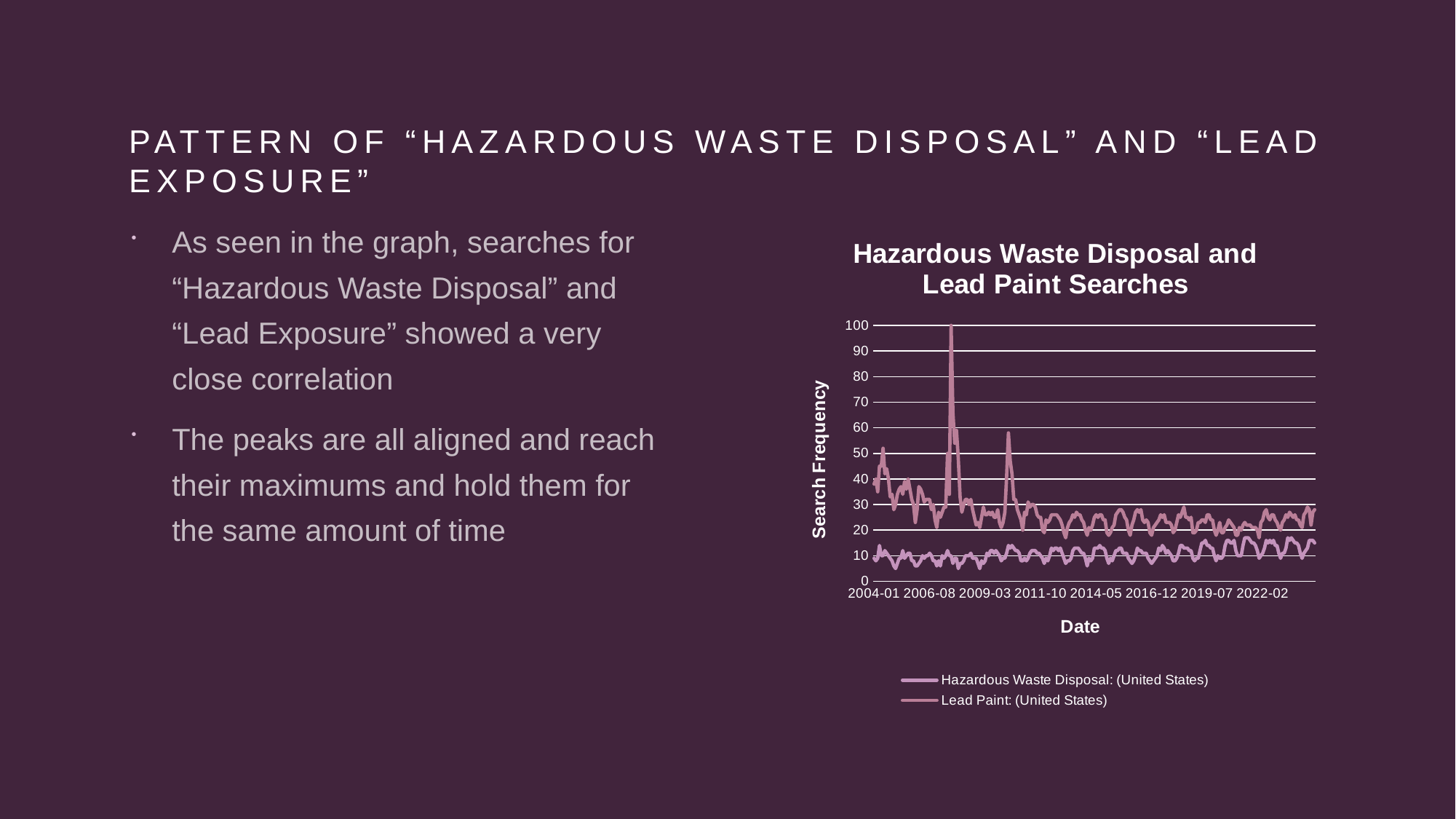

# Pattern of “Hazardous waste disposal” and “Lead exposure”
As seen in the graph, searches for  “Hazardous Waste Disposal” and “Lead Exposure” showed a very close correlation
The peaks are all aligned and reach their maximums and hold them for the same amount of time

### Chart: Hazardous Waste Disposal and Lead Paint Searches

| Category | Hazardous Waste Disposal: (United States) | Lead Paint: (United States) |
|---|---|---|
| 2004-01 | 9.0 | 38.0 |
| 2004-02 | 8.0 | 40.0 |
| 2004-03 | 9.0 | 35.0 |
| 2004-04 | 14.0 | 45.0 |
| 2004-05 | 10.0 | 45.0 |
| 2004-06 | 10.0 | 52.0 |
| 2004-07 | 12.0 | 42.0 |
| 2004-08 | 11.0 | 44.0 |
| 2004-09 | 10.0 | 40.0 |
| 2004-10 | 9.0 | 33.0 |
| 2004-11 | 8.0 | 34.0 |
| 2004-12 | 6.0 | 28.0 |
| 2005-01 | 5.0 | 30.0 |
| 2005-02 | 7.0 | 34.0 |
| 2005-03 | 9.0 | 36.0 |
| 2005-04 | 9.0 | 37.0 |
| 2005-05 | 12.0 | 34.0 |
| 2005-06 | 9.0 | 39.0 |
| 2005-07 | 10.0 | 36.0 |
| 2005-08 | 11.0 | 40.0 |
| 2005-09 | 11.0 | 36.0 |
| 2005-10 | 8.0 | 32.0 |
| 2005-11 | 8.0 | 30.0 |
| 2005-12 | 6.0 | 23.0 |
| 2006-01 | 6.0 | 28.0 |
| 2006-02 | 7.0 | 37.0 |
| 2006-03 | 8.0 | 36.0 |
| 2006-04 | 10.0 | 34.0 |
| 2006-05 | 9.0 | 31.0 |
| 2006-06 | 10.0 | 32.0 |
| 2006-07 | 10.0 | 32.0 |
| 2006-08 | 11.0 | 32.0 |
| 2006-09 | 10.0 | 28.0 |
| 2006-10 | 8.0 | 30.0 |
| 2006-11 | 8.0 | 24.0 |
| 2006-12 | 6.0 | 21.0 |
| 2007-01 | 8.0 | 27.0 |
| 2007-02 | 6.0 | 25.0 |
| 2007-03 | 10.0 | 27.0 |
| 2007-04 | 9.0 | 29.0 |
| 2007-05 | 10.0 | 29.0 |
| 2007-06 | 12.0 | 50.0 |
| 2007-07 | 10.0 | 34.0 |
| 2007-08 | 10.0 | 100.0 |
| 2007-09 | 7.0 | 66.0 |
| 2007-10 | 9.0 | 54.0 |
| 2007-11 | 9.0 | 59.0 |
| 2007-12 | 5.0 | 48.0 |
| 2008-01 | 7.0 | 33.0 |
| 2008-02 | 7.0 | 27.0 |
| 2008-03 | 8.0 | 30.0 |
| 2008-04 | 10.0 | 32.0 |
| 2008-05 | 10.0 | 32.0 |
| 2008-06 | 10.0 | 30.0 |
| 2008-07 | 11.0 | 32.0 |
| 2008-08 | 9.0 | 28.0 |
| 2008-09 | 9.0 | 25.0 |
| 2008-10 | 9.0 | 22.0 |
| 2008-11 | 7.0 | 23.0 |
| 2008-12 | 5.0 | 21.0 |
| 2009-01 | 8.0 | 25.0 |
| 2009-02 | 7.0 | 29.0 |
| 2009-03 | 8.0 | 26.0 |
| 2009-04 | 11.0 | 26.0 |
| 2009-05 | 10.0 | 27.0 |
| 2009-06 | 12.0 | 26.0 |
| 2009-07 | 12.0 | 27.0 |
| 2009-08 | 11.0 | 25.0 |
| 2009-09 | 12.0 | 25.0 |
| 2009-10 | 11.0 | 28.0 |
| 2009-11 | 10.0 | 23.0 |
| 2009-12 | 8.0 | 21.0 |
| 2010-01 | 9.0 | 23.0 |
| 2010-02 | 9.0 | 27.0 |
| 2010-03 | 11.0 | 41.0 |
| 2010-04 | 14.0 | 58.0 |
| 2010-05 | 13.0 | 47.0 |
| 2010-06 | 14.0 | 42.0 |
| 2010-07 | 13.0 | 32.0 |
| 2010-08 | 12.0 | 32.0 |
| 2010-09 | 12.0 | 28.0 |
| 2010-10 | 11.0 | 26.0 |
| 2010-11 | 8.0 | 24.0 |
| 2010-12 | 8.0 | 20.0 |
| 2011-01 | 9.0 | 27.0 |
| 2011-02 | 8.0 | 26.0 |
| 2011-03 | 9.0 | 31.0 |
| 2011-04 | 11.0 | 29.0 |
| 2011-05 | 12.0 | 30.0 |
| 2011-06 | 12.0 | 30.0 |
| 2011-07 | 12.0 | 29.0 |
| 2011-08 | 11.0 | 26.0 |
| 2011-09 | 11.0 | 25.0 |
| 2011-10 | 10.0 | 25.0 |
| 2011-11 | 9.0 | 20.0 |
| 2011-12 | 7.0 | 19.0 |
| 2012-01 | 9.0 | 24.0 |
| 2012-02 | 8.0 | 23.0 |
| 2012-03 | 10.0 | 24.0 |
| 2012-04 | 13.0 | 26.0 |
| 2012-05 | 12.0 | 26.0 |
| 2012-06 | 13.0 | 26.0 |
| 2012-07 | 13.0 | 26.0 |
| 2012-08 | 12.0 | 25.0 |
| 2012-09 | 13.0 | 24.0 |
| 2012-10 | 11.0 | 22.0 |
| 2012-11 | 9.0 | 19.0 |
| 2012-12 | 7.0 | 17.0 |
| 2013-01 | 8.0 | 21.0 |
| 2013-02 | 8.0 | 23.0 |
| 2013-03 | 9.0 | 24.0 |
| 2013-04 | 12.0 | 26.0 |
| 2013-05 | 13.0 | 25.0 |
| 2013-06 | 13.0 | 27.0 |
| 2013-07 | 13.0 | 26.0 |
| 2013-08 | 12.0 | 26.0 |
| 2013-09 | 11.0 | 24.0 |
| 2013-10 | 11.0 | 23.0 |
| 2013-11 | 9.0 | 20.0 |
| 2013-12 | 6.0 | 18.0 |
| 2014-01 | 9.0 | 21.0 |
| 2014-02 | 8.0 | 20.0 |
| 2014-03 | 9.0 | 22.0 |
| 2014-04 | 13.0 | 25.0 |
| 2014-05 | 13.0 | 26.0 |
| 2014-06 | 13.0 | 25.0 |
| 2014-07 | 14.0 | 26.0 |
| 2014-08 | 13.0 | 26.0 |
| 2014-09 | 13.0 | 24.0 |
| 2014-10 | 12.0 | 24.0 |
| 2014-11 | 9.0 | 19.0 |
| 2014-12 | 7.0 | 18.0 |
| 2015-01 | 9.0 | 19.0 |
| 2015-02 | 8.0 | 21.0 |
| 2015-03 | 10.0 | 22.0 |
| 2015-04 | 12.0 | 26.0 |
| 2015-05 | 12.0 | 27.0 |
| 2015-06 | 13.0 | 28.0 |
| 2015-07 | 13.0 | 28.0 |
| 2015-08 | 11.0 | 27.0 |
| 2015-09 | 11.0 | 25.0 |
| 2015-10 | 11.0 | 24.0 |
| 2015-11 | 9.0 | 20.0 |
| 2015-12 | 8.0 | 18.0 |
| 2016-01 | 7.0 | 22.0 |
| 2016-02 | 8.0 | 24.0 |
| 2016-03 | 10.0 | 27.0 |
| 2016-04 | 13.0 | 28.0 |
| 2016-05 | 12.0 | 27.0 |
| 2016-06 | 12.0 | 28.0 |
| 2016-07 | 11.0 | 24.0 |
| 2016-08 | 11.0 | 23.0 |
| 2016-09 | 11.0 | 24.0 |
| 2016-10 | 9.0 | 23.0 |
| 2016-11 | 8.0 | 19.0 |
| 2016-12 | 7.0 | 18.0 |
| 2017-01 | 8.0 | 21.0 |
| 2017-02 | 9.0 | 22.0 |
| 2017-03 | 10.0 | 23.0 |
| 2017-04 | 13.0 | 24.0 |
| 2017-05 | 12.0 | 26.0 |
| 2017-06 | 14.0 | 25.0 |
| 2017-07 | 13.0 | 26.0 |
| 2017-08 | 11.0 | 23.0 |
| 2017-09 | 12.0 | 23.0 |
| 2017-10 | 11.0 | 23.0 |
| 2017-11 | 10.0 | 22.0 |
| 2017-12 | 8.0 | 19.0 |
| 2018-01 | 8.0 | 20.0 |
| 2018-02 | 9.0 | 23.0 |
| 2018-03 | 11.0 | 26.0 |
| 2018-04 | 14.0 | 25.0 |
| 2018-05 | 14.0 | 27.0 |
| 2018-06 | 13.0 | 29.0 |
| 2018-07 | 13.0 | 25.0 |
| 2018-08 | 13.0 | 25.0 |
| 2018-09 | 12.0 | 24.0 |
| 2018-10 | 12.0 | 25.0 |
| 2018-11 | 9.0 | 19.0 |
| 2018-12 | 8.0 | 19.0 |
| 2019-01 | 9.0 | 20.0 |
| 2019-02 | 9.0 | 23.0 |
| 2019-03 | 12.0 | 23.0 |
| 2019-04 | 15.0 | 24.0 |
| 2019-05 | 15.0 | 24.0 |
| 2019-06 | 16.0 | 23.0 |
| 2019-07 | 14.0 | 26.0 |
| 2019-08 | 14.0 | 26.0 |
| 2019-09 | 13.0 | 24.0 |
| 2019-10 | 13.0 | 24.0 |
| 2019-11 | 10.0 | 20.0 |
| 2019-12 | 8.0 | 18.0 |
| 2020-01 | 10.0 | 20.0 |
| 2020-02 | 9.0 | 23.0 |
| 2020-03 | 9.0 | 19.0 |
| 2020-04 | 10.0 | 19.0 |
| 2020-05 | 14.0 | 21.0 |
| 2020-06 | 16.0 | 22.0 |
| 2020-07 | 16.0 | 24.0 |
| 2020-08 | 15.0 | 23.0 |
| 2020-09 | 15.0 | 22.0 |
| 2020-10 | 16.0 | 21.0 |
| 2020-11 | 12.0 | 18.0 |
| 2020-12 | 10.0 | 18.0 |
| 2021-01 | 10.0 | 21.0 |
| 2021-02 | 10.0 | 20.0 |
| 2021-03 | 14.0 | 22.0 |
| 2021-04 | 17.0 | 23.0 |
| 2021-05 | 17.0 | 22.0 |
| 2021-06 | 17.0 | 22.0 |
| 2021-07 | 16.0 | 22.0 |
| 2021-08 | 15.0 | 21.0 |
| 2021-09 | 15.0 | 21.0 |
| 2021-10 | 14.0 | 21.0 |
| 2021-11 | 12.0 | 20.0 |
| 2021-12 | 9.0 | 17.0 |
| 2022-01 | 10.0 | 23.0 |
| 2022-02 | 11.0 | 24.0 |
| 2022-03 | 13.0 | 27.0 |
| 2022-04 | 16.0 | 28.0 |
| 2022-05 | 15.0 | 25.0 |
| 2022-06 | 16.0 | 24.0 |
| 2022-07 | 15.0 | 26.0 |
| 2022-08 | 16.0 | 26.0 |
| 2022-09 | 14.0 | 24.0 |
| 2022-10 | 14.0 | 23.0 |
| 2022-11 | 11.0 | 21.0 |
| 2022-12 | 9.0 | 20.0 |
| 2023-01 | 11.0 | 23.0 |
| 2023-02 | 11.0 | 24.0 |
| 2023-03 | 13.0 | 26.0 |
| 2023-04 | 17.0 | 25.0 |
| 2023-05 | 16.0 | 27.0 |
| 2023-06 | 17.0 | 26.0 |
| 2023-07 | 16.0 | 25.0 |
| 2023-08 | 15.0 | 26.0 |
| 2023-09 | 15.0 | 24.0 |
| 2023-10 | 14.0 | 24.0 |
| 2023-11 | 11.0 | 22.0 |
| 2023-12 | 9.0 | 21.0 |
| 2024-01 | 11.0 | 26.0 |
| 2024-02 | 12.0 | 27.0 |
| 2024-03 | 13.0 | 29.0 |
| 2024-04 | 16.0 | 28.0 |
| 2024-05 | 16.0 | 22.0 |
| 2024-06 | 16.0 | 27.0 |
| 2024-07 | 15.0 | 28.0 |